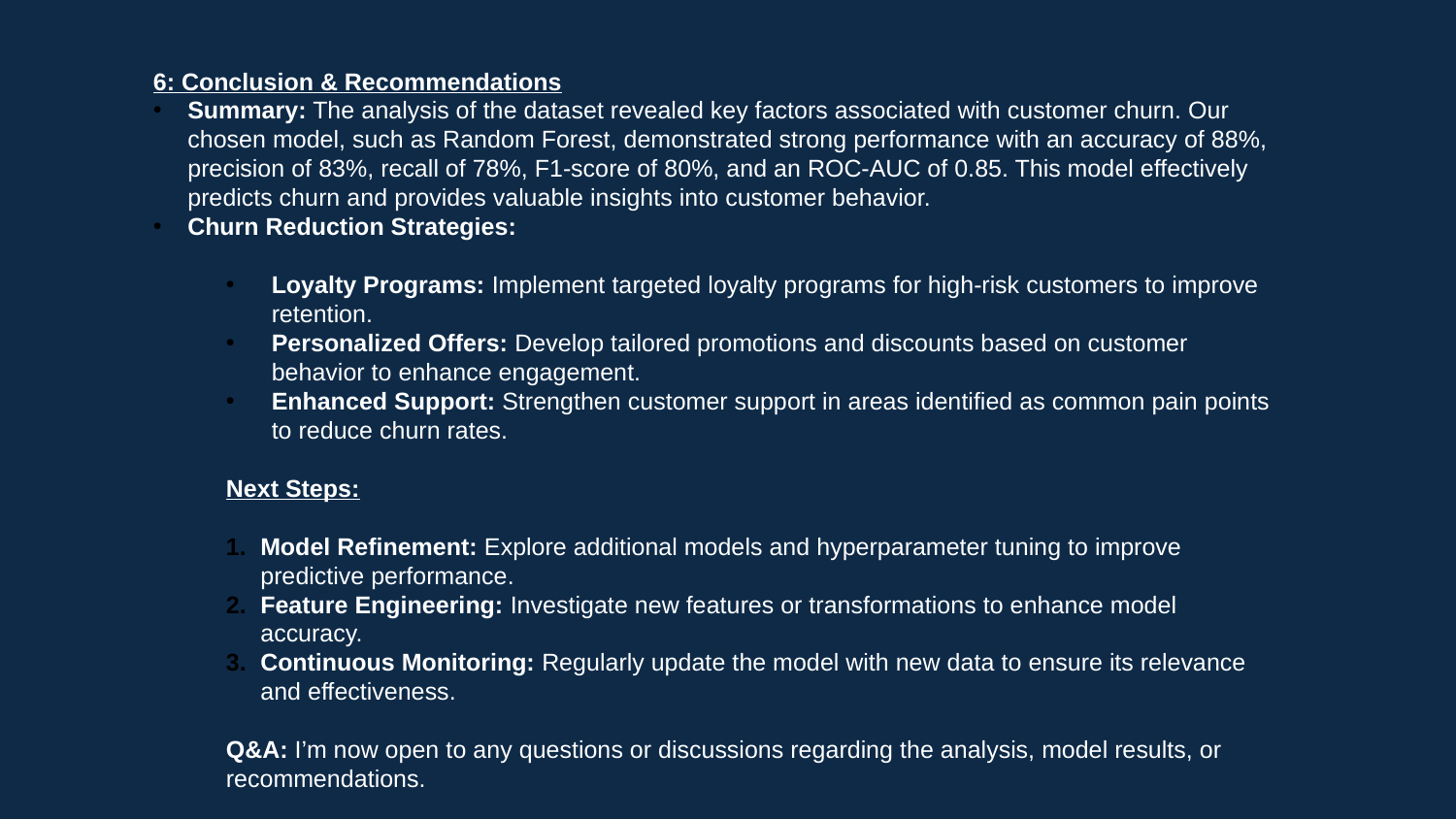

#
6: Conclusion & Recommendations
Summary: The analysis of the dataset revealed key factors associated with customer churn. Our chosen model, such as Random Forest, demonstrated strong performance with an accuracy of 88%, precision of 83%, recall of 78%, F1-score of 80%, and an ROC-AUC of 0.85. This model effectively predicts churn and provides valuable insights into customer behavior.
Churn Reduction Strategies:

Loyalty Programs: Implement targeted loyalty programs for high-risk customers to improve retention.
Personalized Offers: Develop tailored promotions and discounts based on customer behavior to enhance engagement.
Enhanced Support: Strengthen customer support in areas identified as common pain points to reduce churn rates.

Next Steps:

Model Refinement: Explore additional models and hyperparameter tuning to improve predictive performance.
Feature Engineering: Investigate new features or transformations to enhance model accuracy.
Continuous Monitoring: Regularly update the model with new data to ensure its relevance and effectiveness.

Q&A: I’m now open to any questions or discussions regarding the analysis, model results, or recommendations.